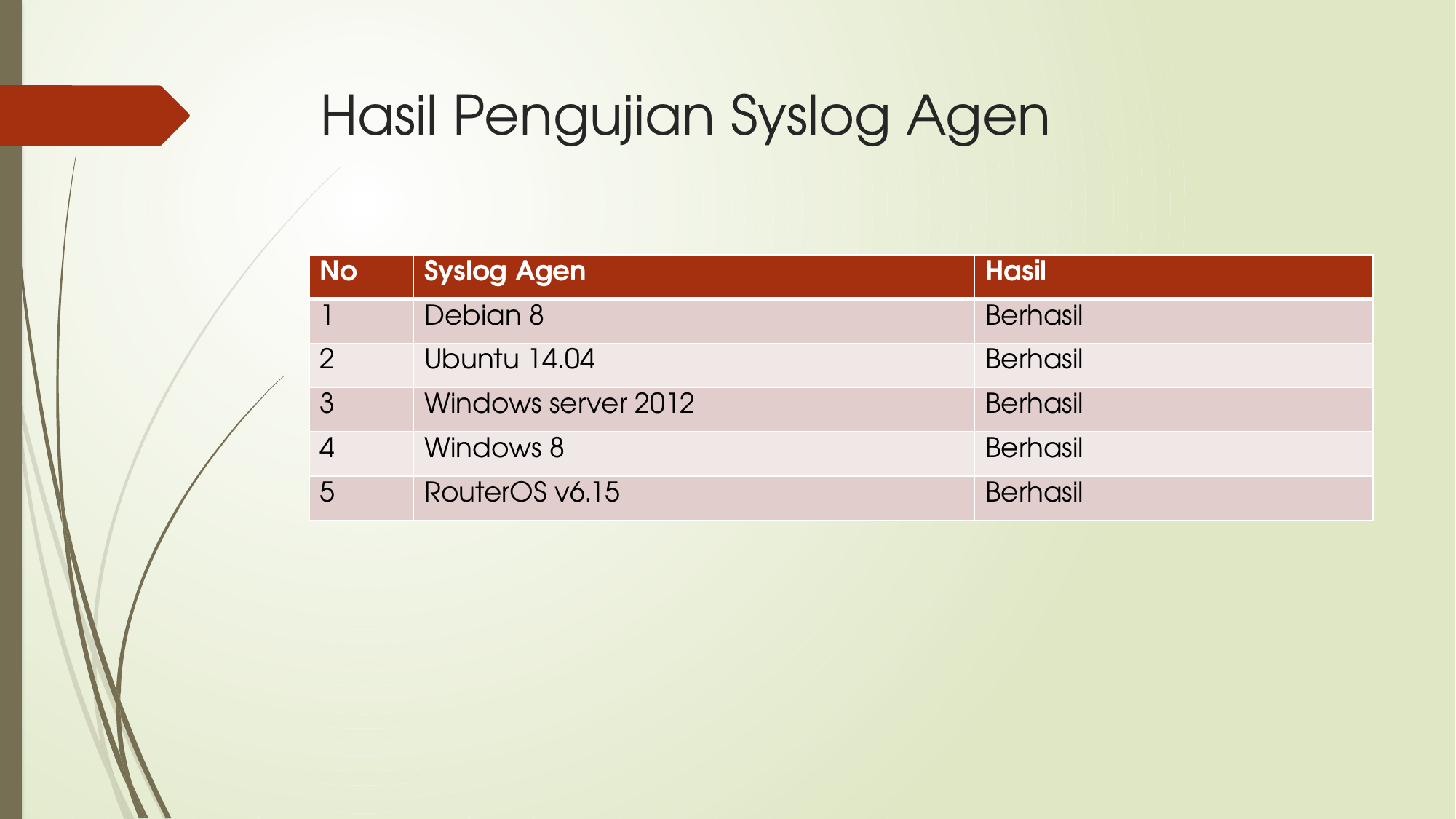

# Hasil Pengujian Syslog Agen
| No | Syslog Agen | Hasil |
| --- | --- | --- |
| 1 | Debian 8 | Berhasil |
| 2 | Ubuntu 14.04 | Berhasil |
| 3 | Windows server 2012 | Berhasil |
| 4 | Windows 8 | Berhasil |
| 5 | RouterOS v6.15 | Berhasil |